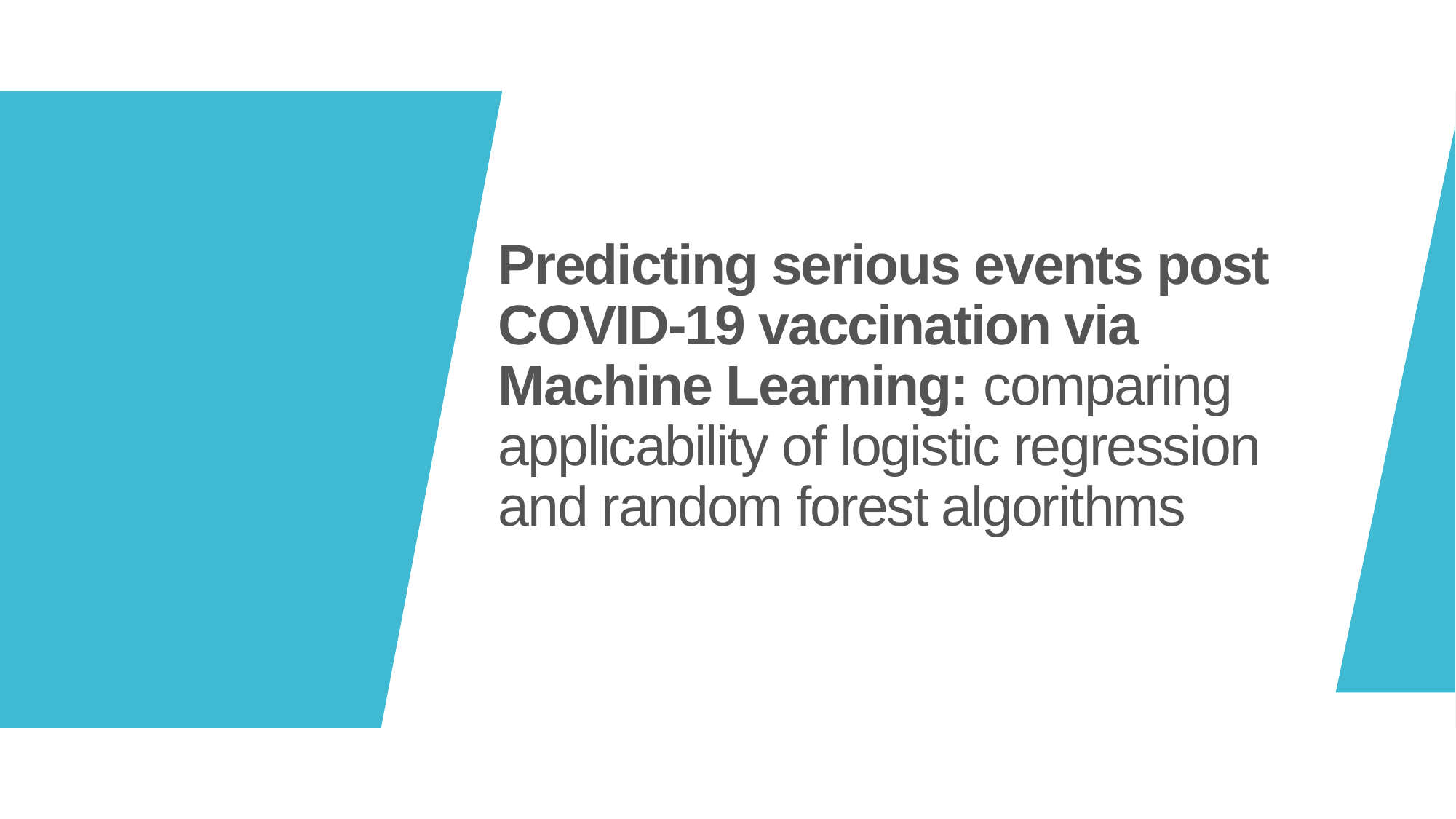

# Predicting serious events post COVID-19 vaccination via Machine Learning: comparing applicability of logistic regression and random forest algorithms